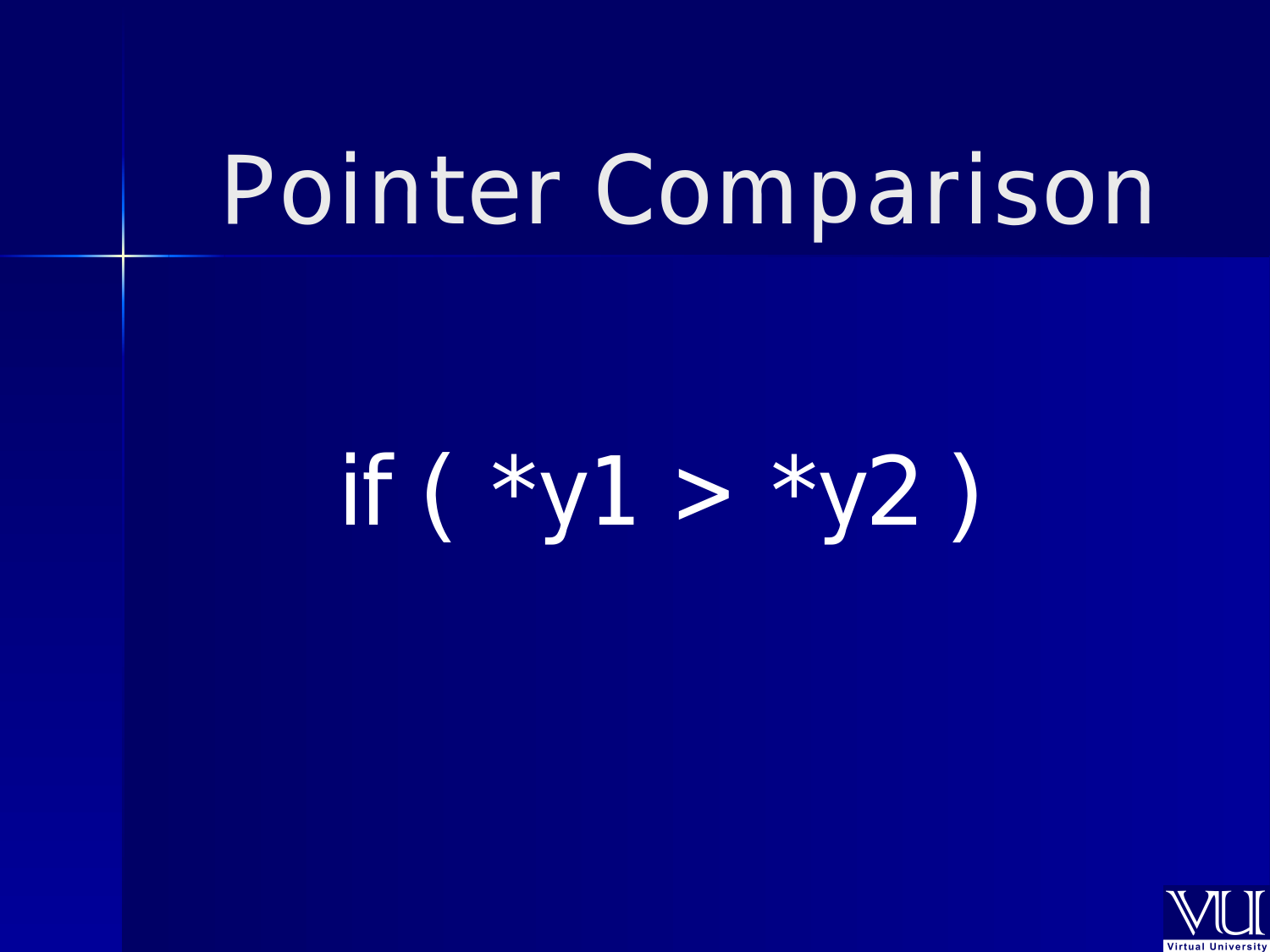

# Pointer Comparison
if ( *y1 > *y2 )